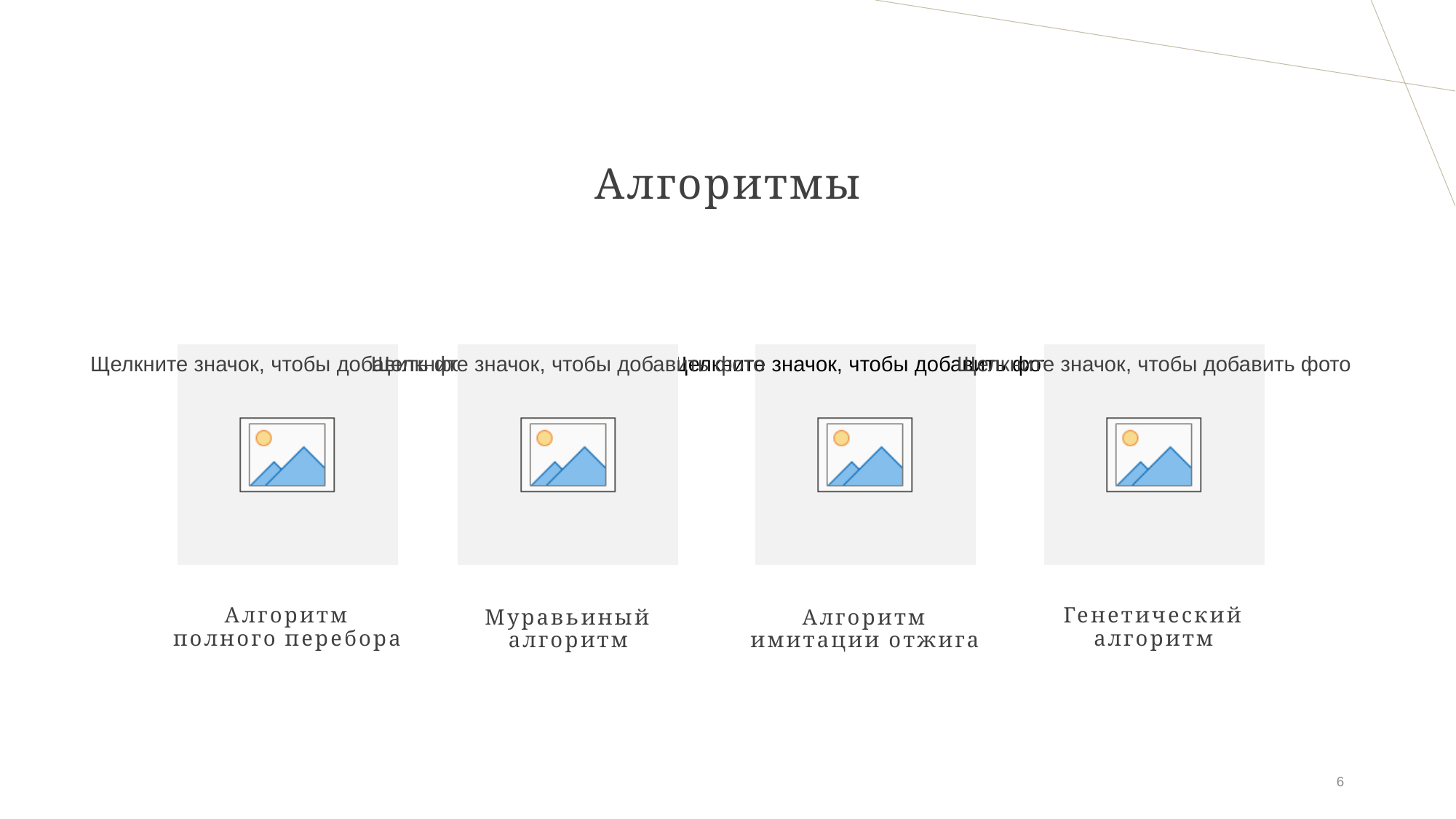

# Алгоритмы

Алгоритм полного перебора
Генетический алгоритм
Муравьиный алгоритм
Алгоритм имитации отжига

6